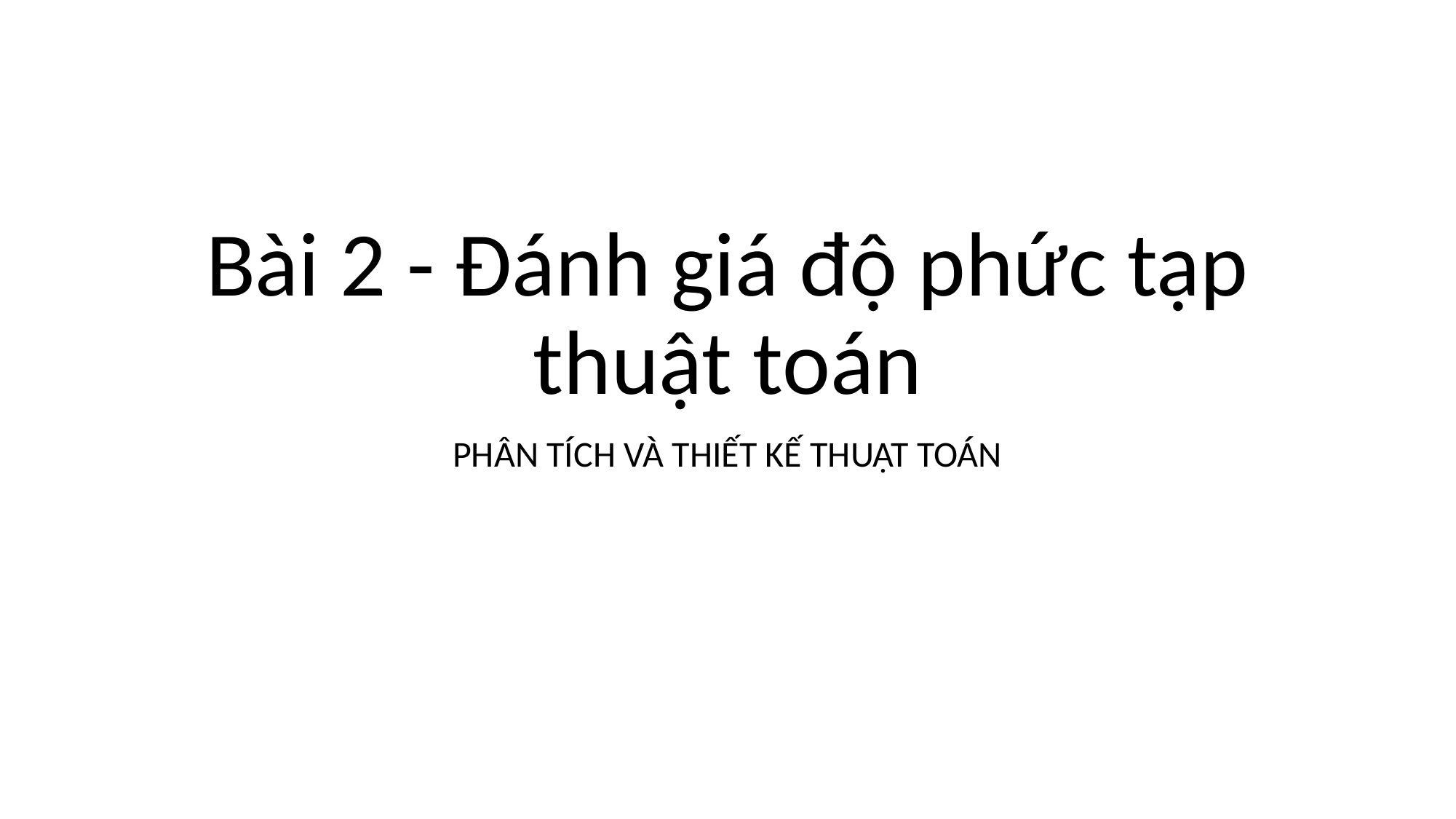

# Bài 2 - Đánh giá độ phức tạp thuật toán
PHÂN TÍCH VÀ THIẾT KẾ THUẬT TOÁN